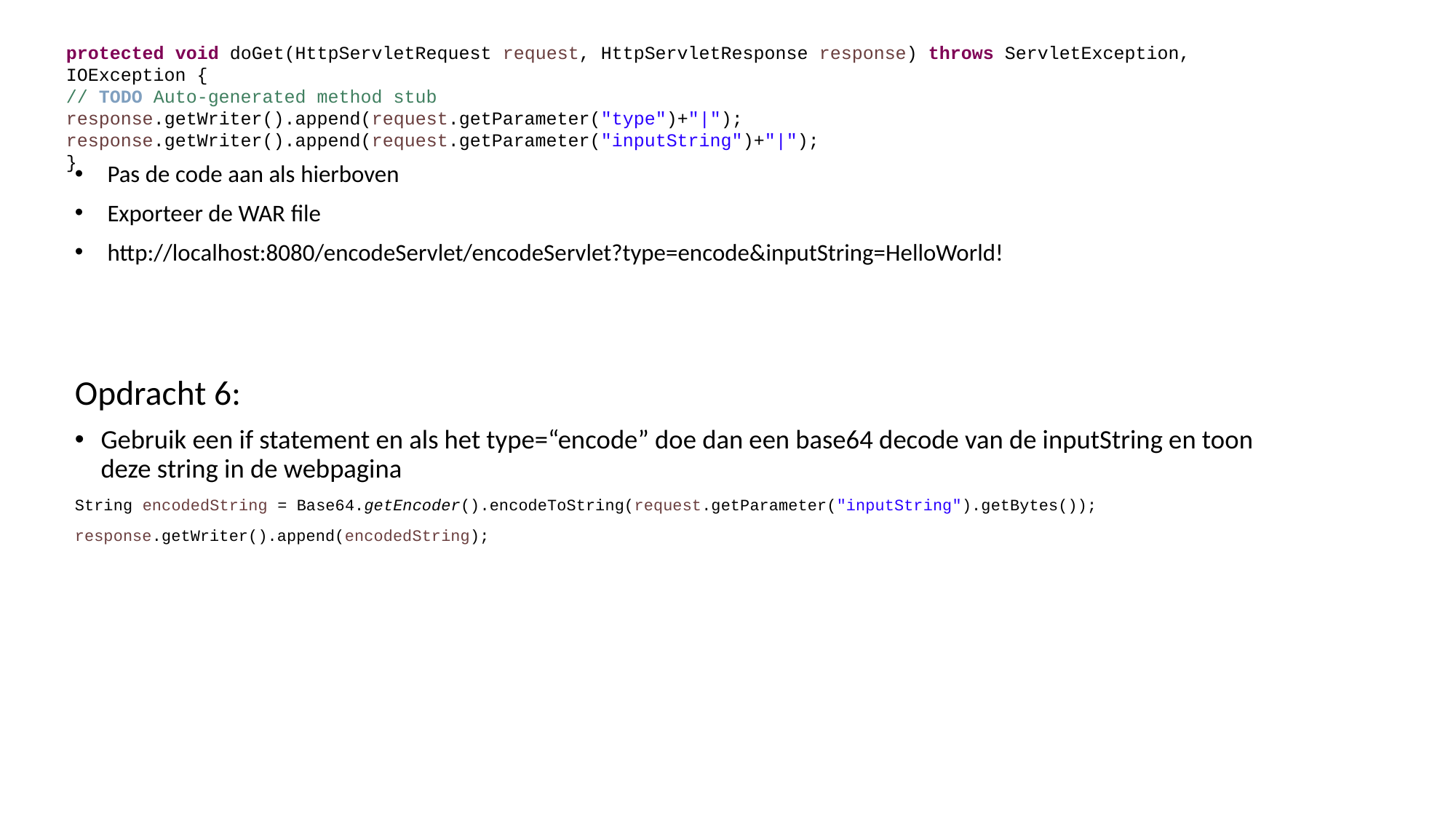

protected void doGet(HttpServletRequest request, HttpServletResponse response) throws ServletException, IOException {
// TODO Auto-generated method stub
response.getWriter().append(request.getParameter("type")+"|");
response.getWriter().append(request.getParameter("inputString")+"|");
}

Pas de code aan als hierboven
Exporteer de WAR file
http://localhost:8080/encodeServlet/encodeServlet?type=encode&inputString=HelloWorld!

Opdracht 6:
Gebruik een if statement en als het type=“encode” doe dan een base64 decode van de inputString en toon deze string in de webpagina
String encodedString = Base64.getEncoder().encodeToString(request.getParameter("inputString").getBytes());
response.getWriter().append(encodedString);